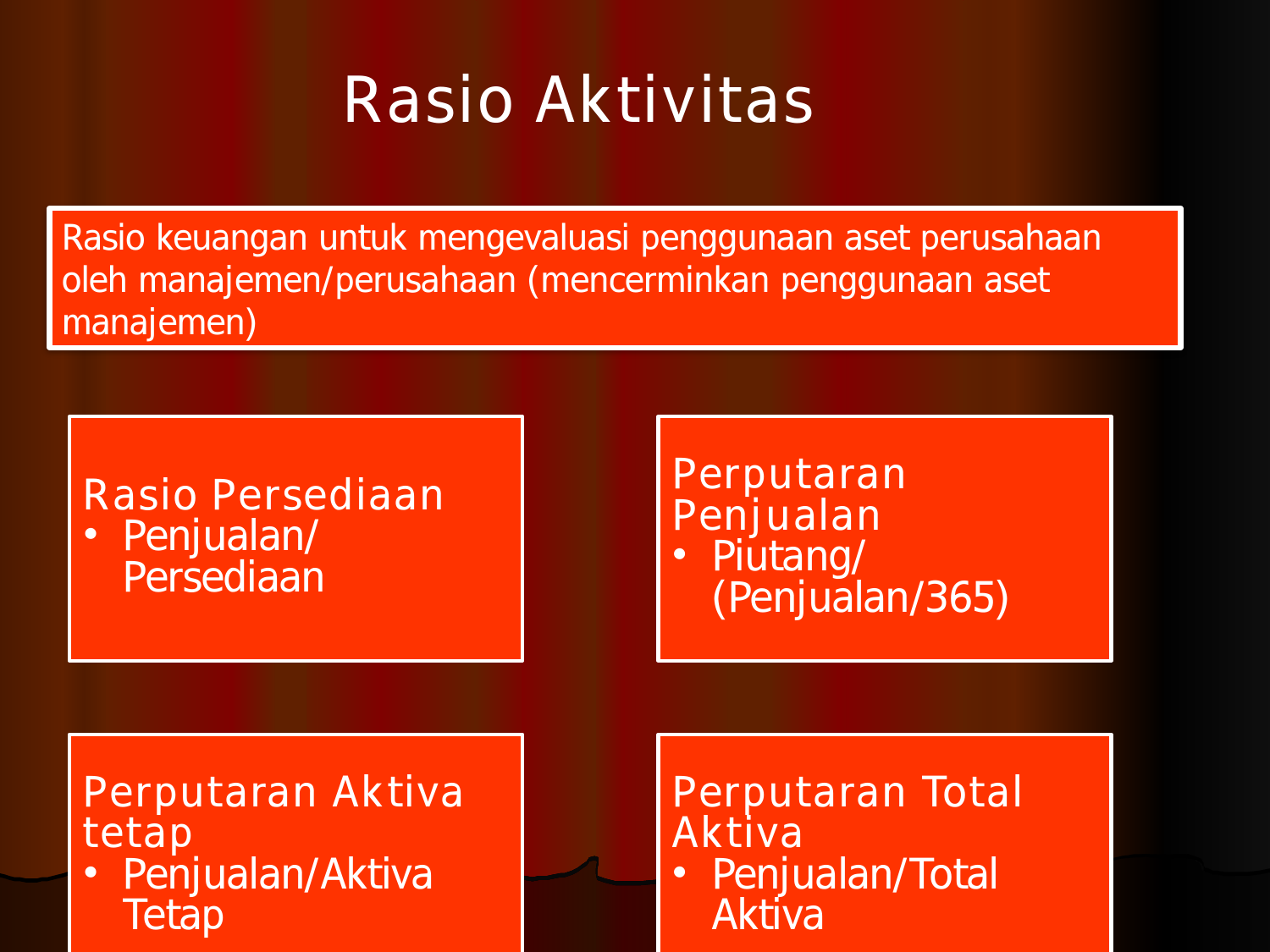

# Rasio Aktivitas
Rasio keuangan untuk mengevaluasi penggunaan aset perusahaan oleh manajemen/perusahaan (mencerminkan penggunaan aset manajemen)
Rasio Persediaan
Perputaran Penjualan
Perputaran Aktiva tetap
Perputaran Total Aktiva
Penjualan/Total Aktiva
Penjualan/Persediaan
Piutang/(Penjualan/365)
Penjualan/Aktiva Tetap